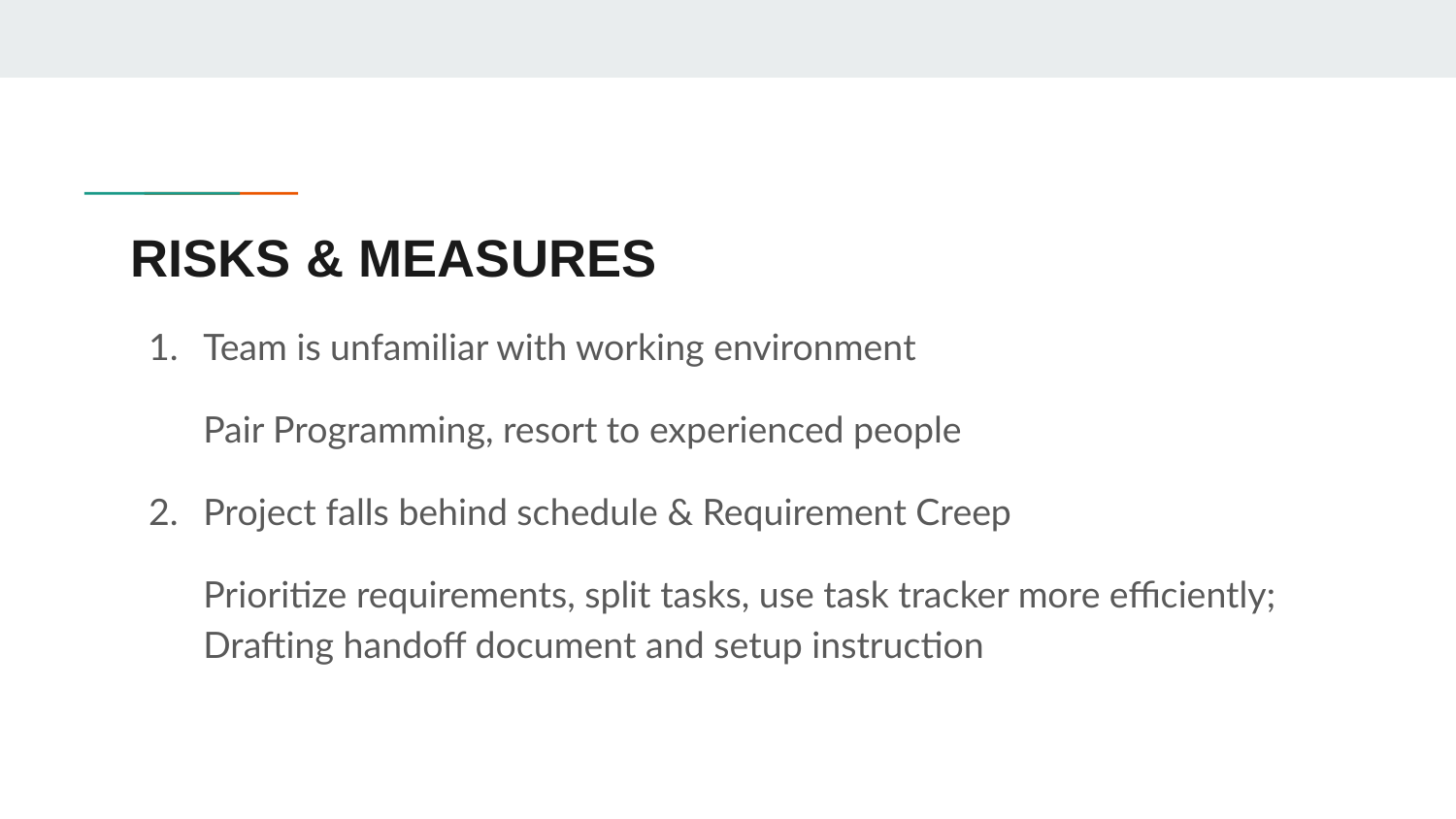

# RISKS & MEASURES
Team is unfamiliar with working environment
Pair Programming, resort to experienced people
Project falls behind schedule & Requirement Creep
Prioritize requirements, split tasks, use task tracker more efficiently; Drafting handoff document and setup instruction